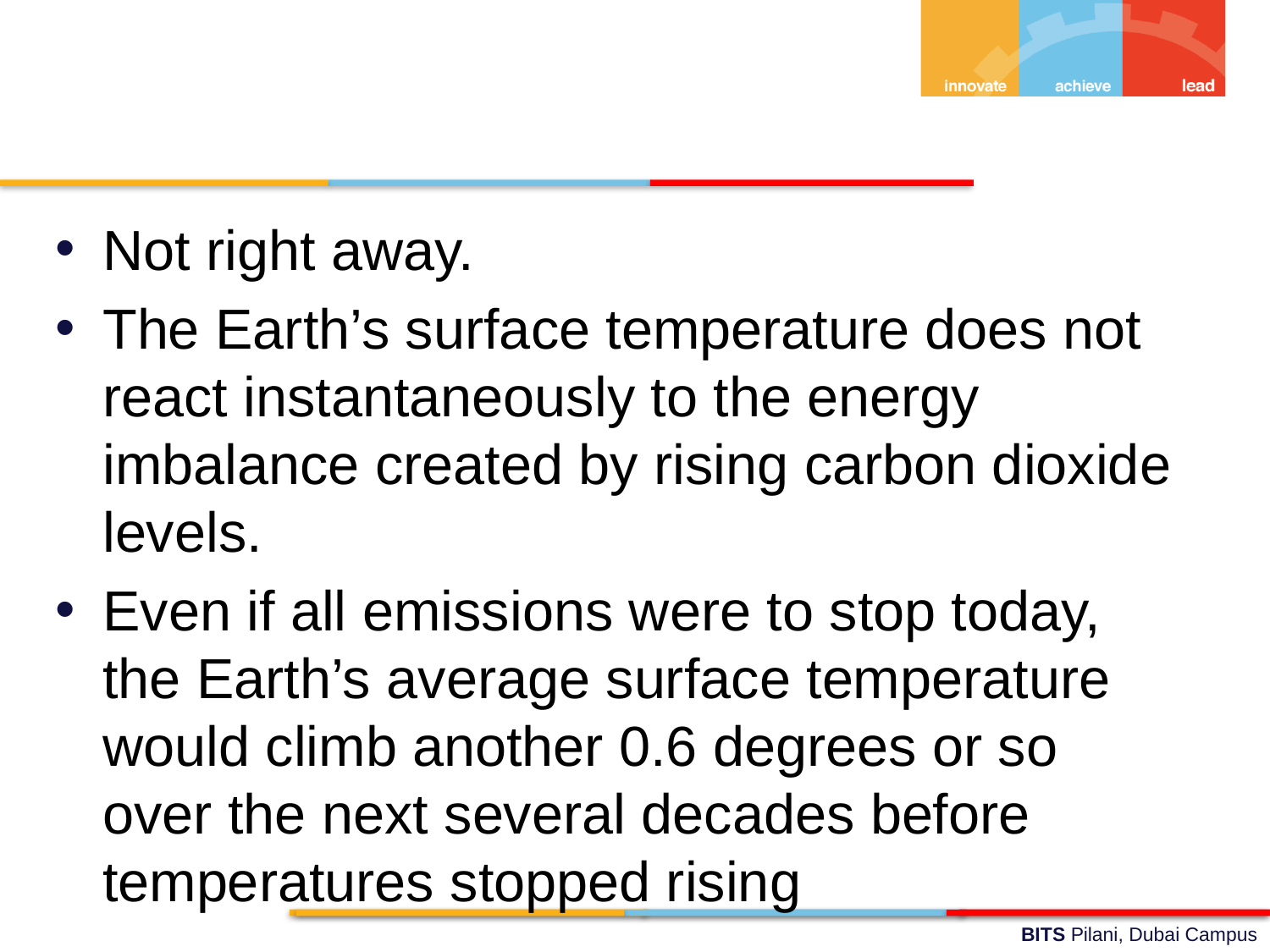

Not right away.
The Earth’s surface temperature does not react instantaneously to the energy imbalance created by rising carbon dioxide levels.
Even if all emissions were to stop today, the Earth’s average surface temperature would climb another 0.6 degrees or so over the next several decades before temperatures stopped rising